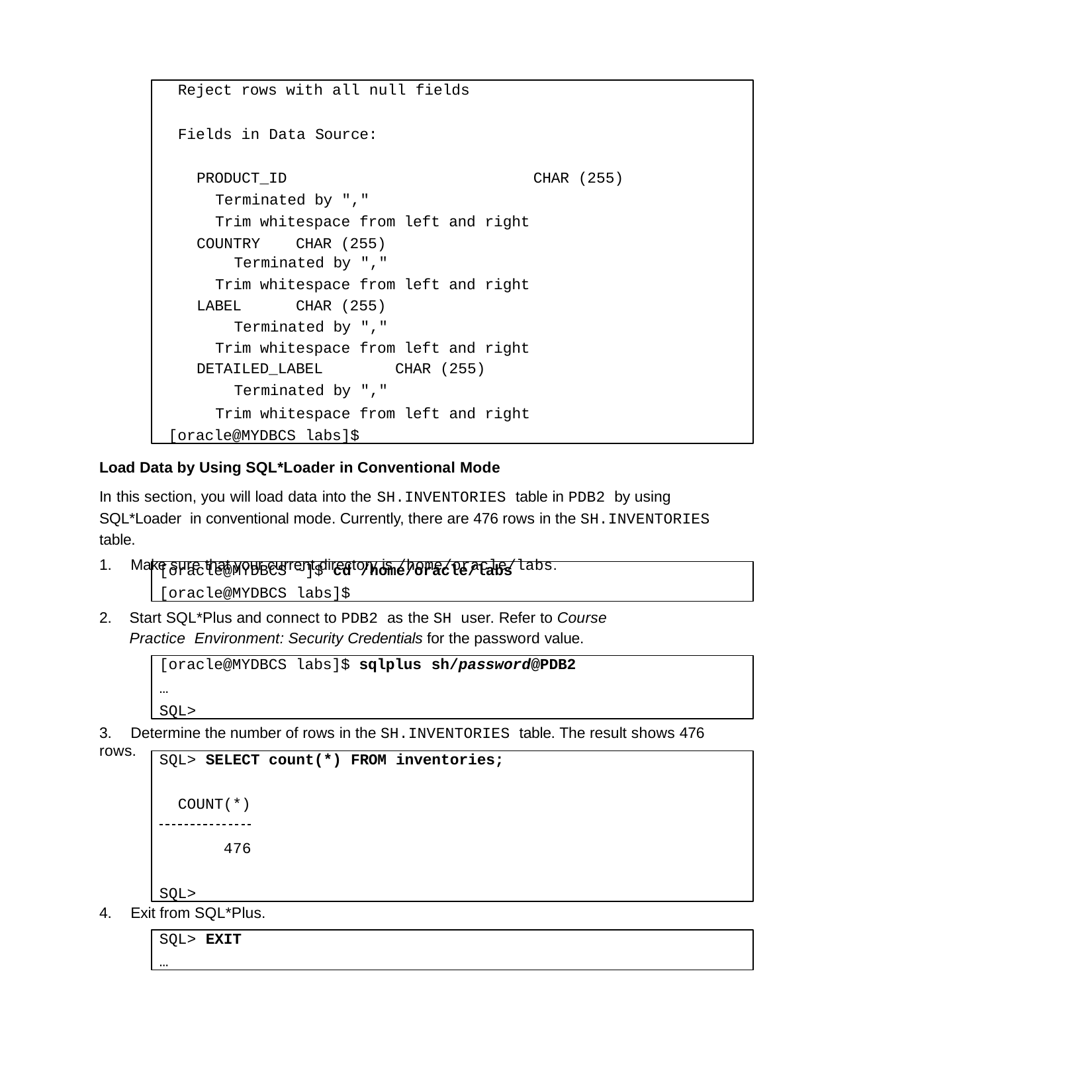

Reject rows with all null fields

Fields in Data Source:

PRODUCT_ID	CHAR (255)
Terminated by ","
Trim whitespace from left and right  COUNTRY	CHAR (255)
Terminated by ","
Trim whitespace from left and right  LABEL	CHAR (255)
Terminated by ","
Trim whitespace from left and right  DETAILED_LABEL	CHAR (255)
Terminated by ","
Trim whitespace from left and right  [oracle@MYDBCS labs]$
Load Data by Using SQL*Loader in Conventional Mode
In this section, you will load data into the SH.INVENTORIES table in PDB2 by using SQL*Loader  in conventional mode. Currently, there are 476 rows in the SH.INVENTORIES table.
1.	Make sure that your current directory is /home/oracle/labs.
[oracle@MYDBCS ~]$ cd /home/oracle/labs
[oracle@MYDBCS labs]$
2.	Start SQL*Plus and connect to PDB2 as the SH user. Refer to Course Practice  Environment: Security Credentials for the password value.
[oracle@MYDBCS labs]$ sqlplus sh/password@PDB2
…  SQL>
3.	Determine the number of rows in the SH.INVENTORIES table. The result shows 476 rows.
SQL> SELECT count(*) FROM inventories;

COUNT(*)

476

SQL>

4.	Exit from SQL*Plus.
SQL> EXIT
…